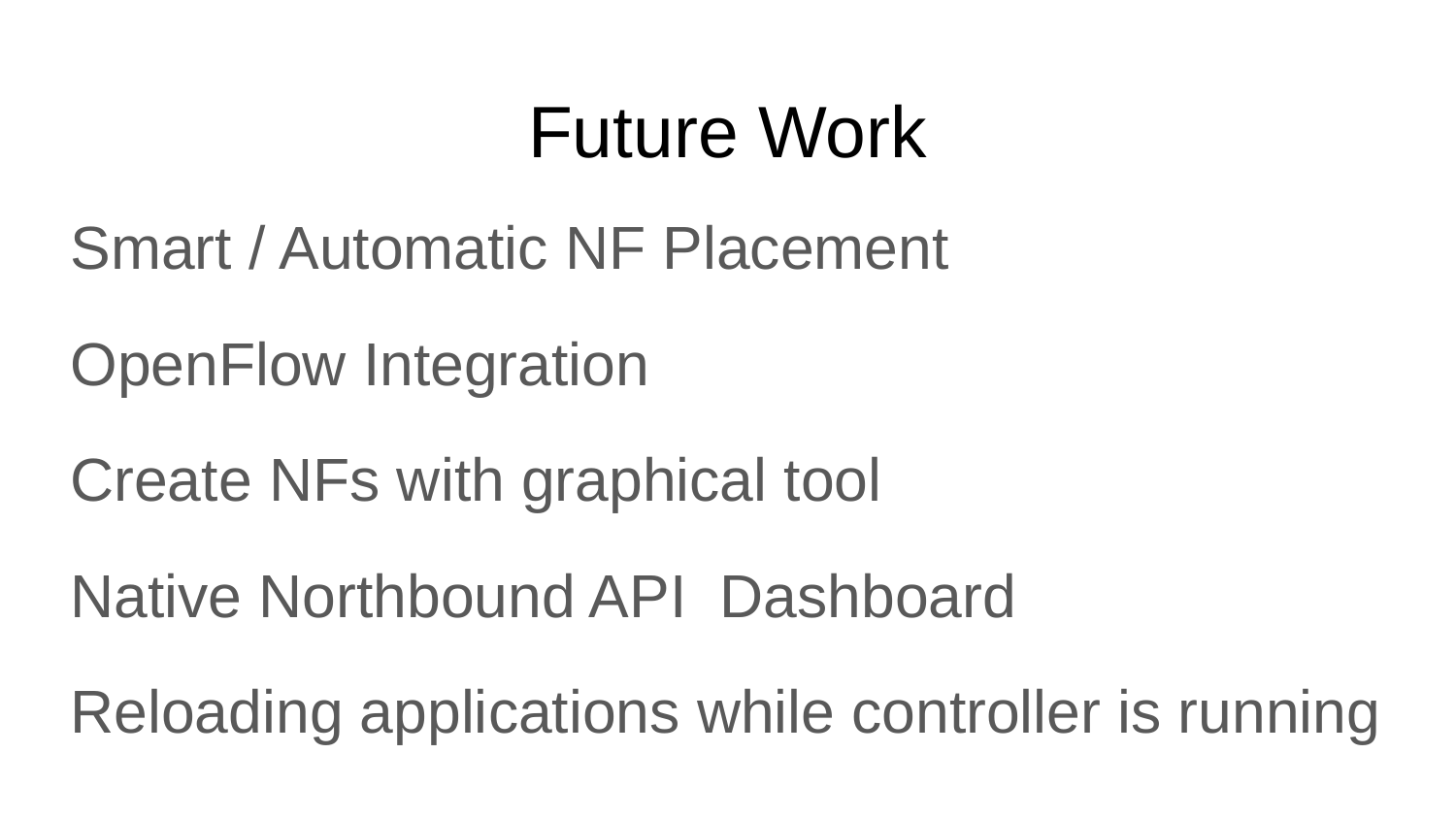

# Future Work
Smart / Automatic NF Placement
OpenFlow Integration
Create NFs with graphical tool
Native Northbound API  Dashboard
Reloading applications while controller is running